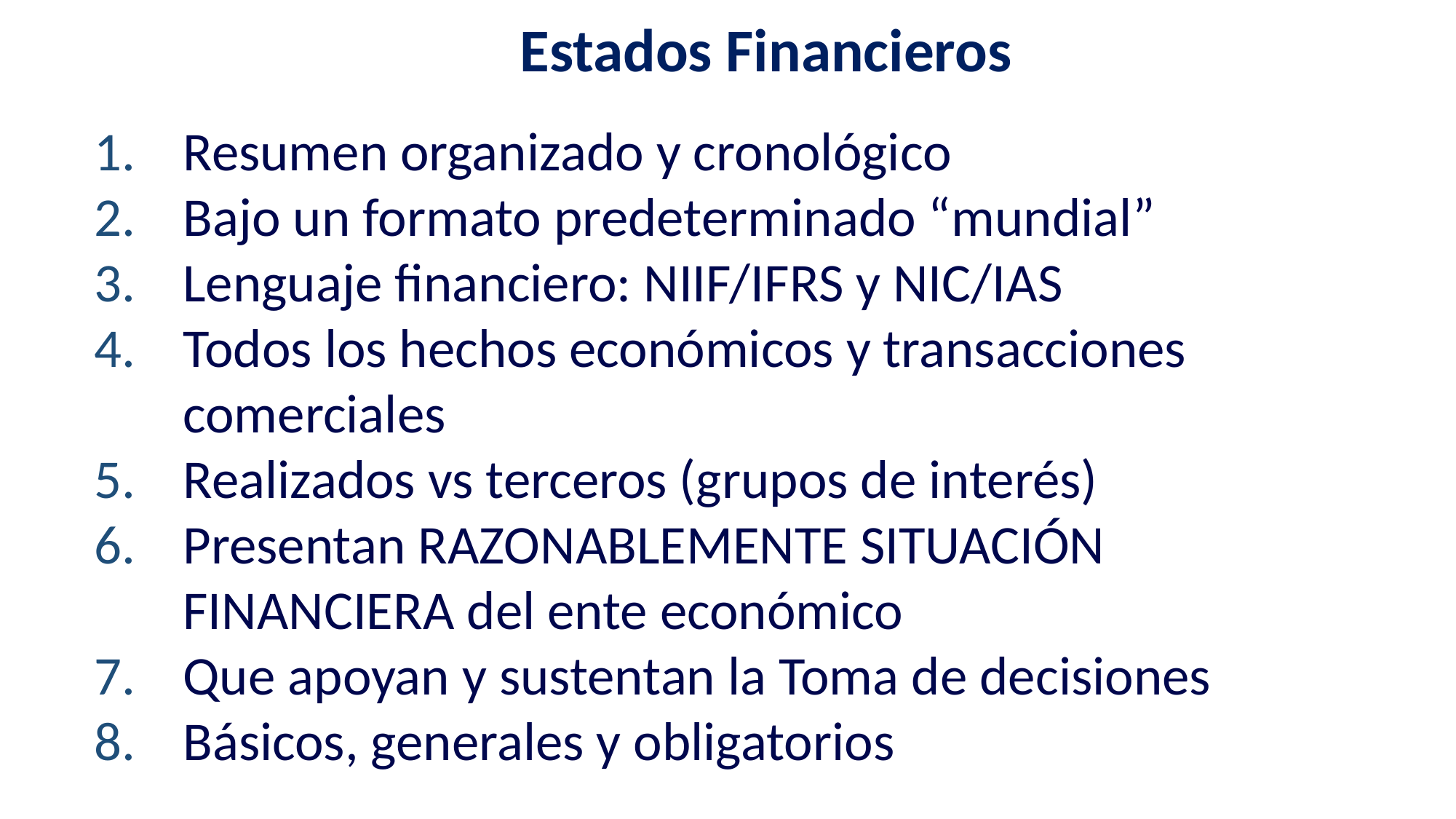

Estados Financieros
Resumen organizado y cronológico
Bajo un formato predeterminado “mundial”
Lenguaje financiero: NIIF/IFRS y NIC/IAS
Todos los hechos económicos y transacciones comerciales
Realizados vs terceros (grupos de interés)
Presentan RAZONABLEMENTE SITUACIÓN FINANCIERA del ente económico
Que apoyan y sustentan la Toma de decisiones
Básicos, generales y obligatorios